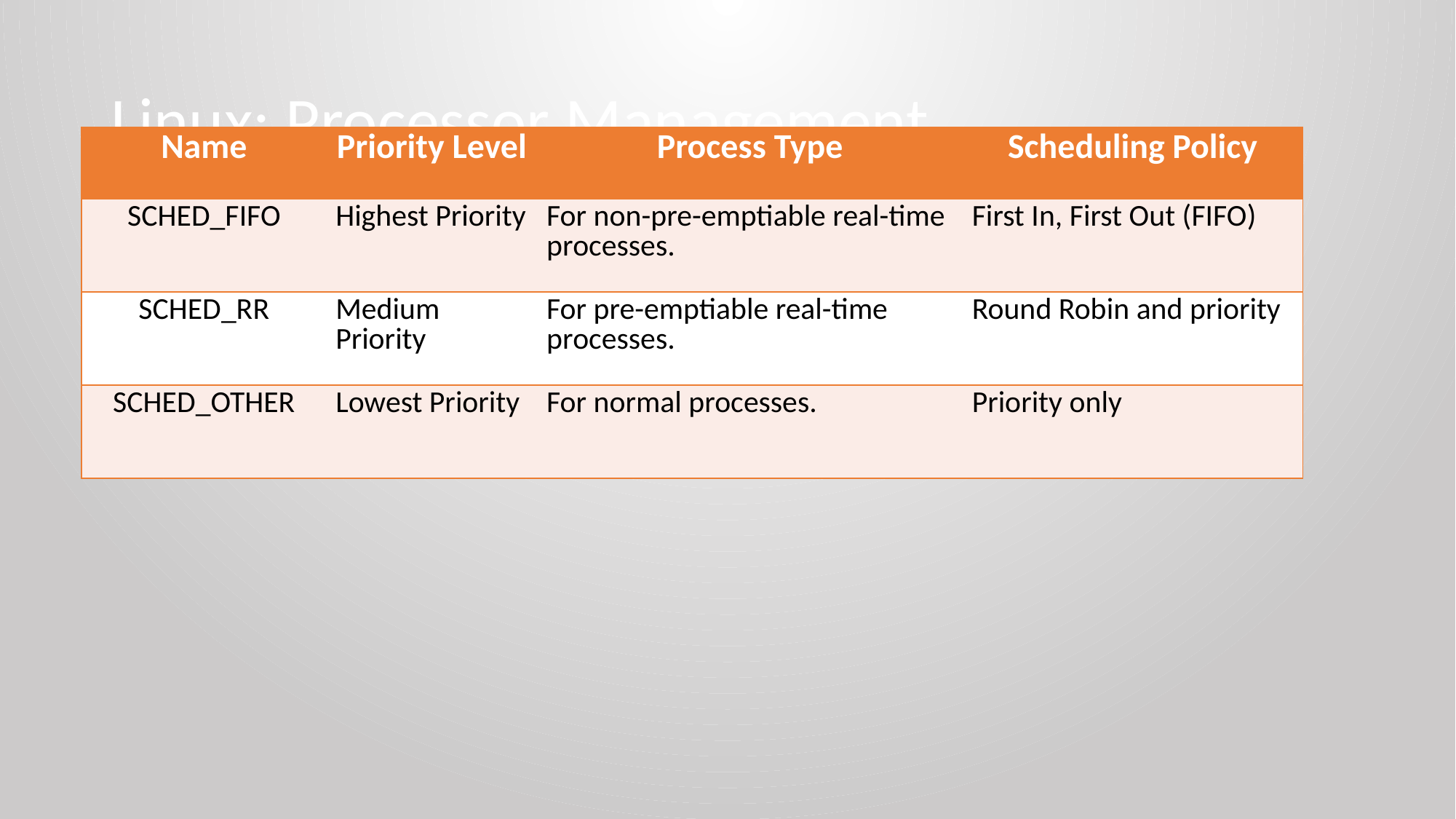

# Linux: Processor Management
| Name | Priority Level | Process Type | Scheduling Policy |
| --- | --- | --- | --- |
| SCHED\_FIFO | Highest Priority | For non-pre-emptiable real-time processes. | First In, First Out (FIFO) |
| SCHED\_RR | Medium Priority | For pre-emptiable real-time processes. | Round Robin and priority |
| SCHED\_OTHER | Lowest Priority | For normal processes. | Priority only |